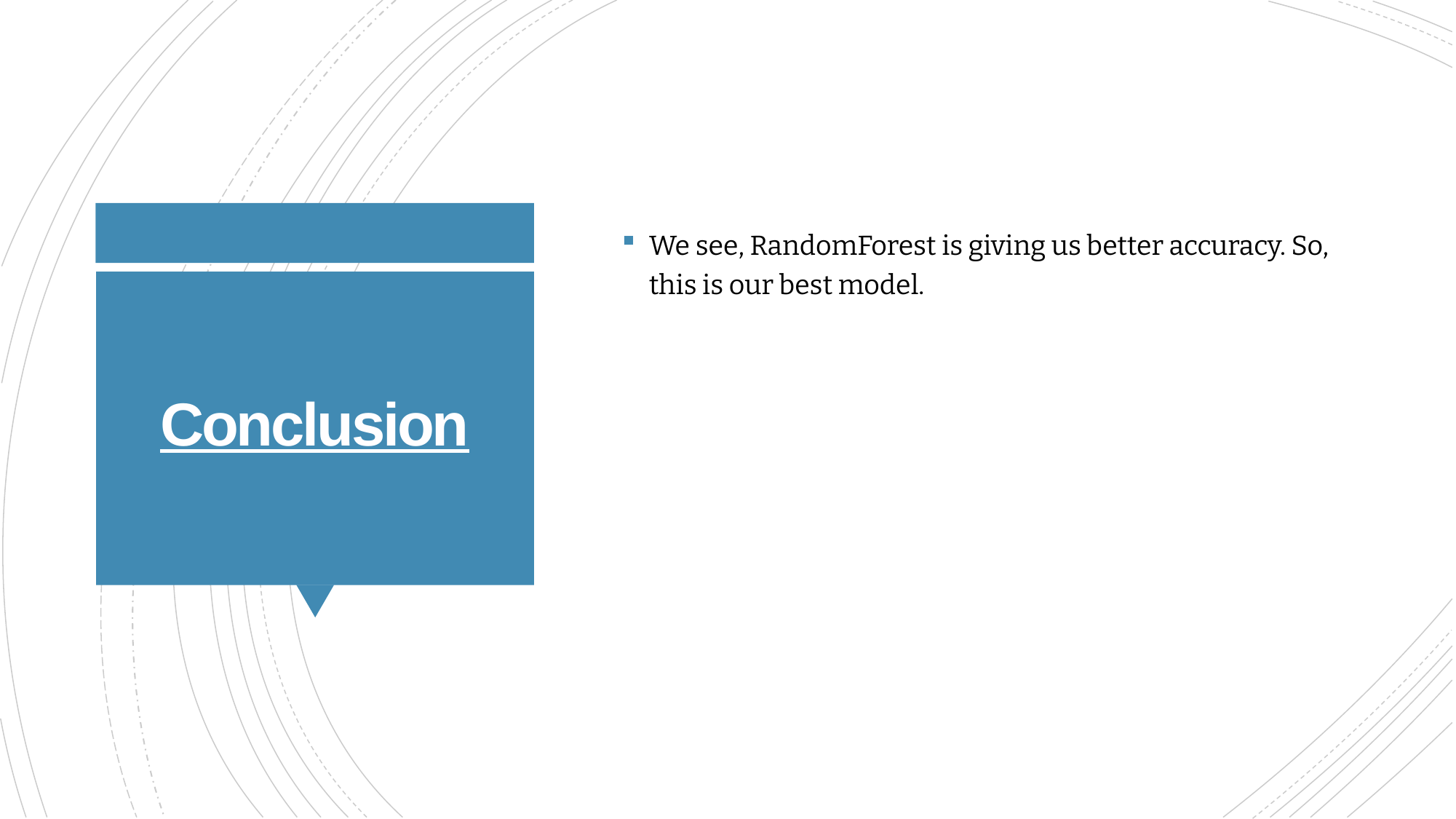

We see, RandomForest is giving us better accuracy. So, this is our best model.
# Conclusion